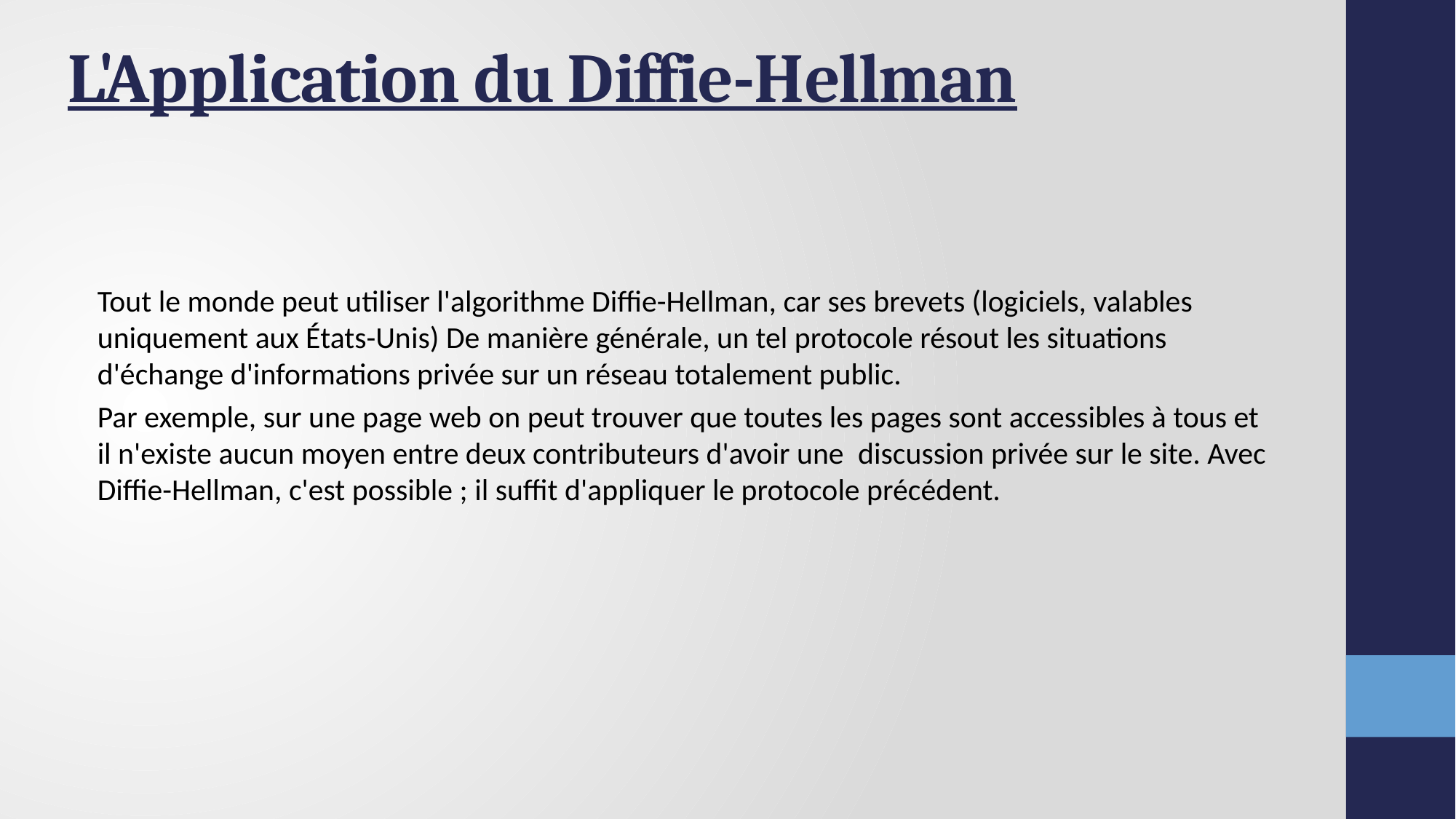

# L'Application du Diffie-Hellman

Tout le monde peut utiliser l'algorithme Diffie-Hellman, car ses brevets (logiciels, valables uniquement aux États-Unis) De manière générale, un tel protocole résout les situations d'échange d'informations privée sur un réseau totalement public.
Par exemple, sur une page web on peut trouver que toutes les pages sont accessibles à tous et il n'existe aucun moyen entre deux contributeurs d'avoir une  discussion privée sur le site. Avec Diffie-Hellman, c'est possible ; il suffit d'appliquer le protocole précédent.